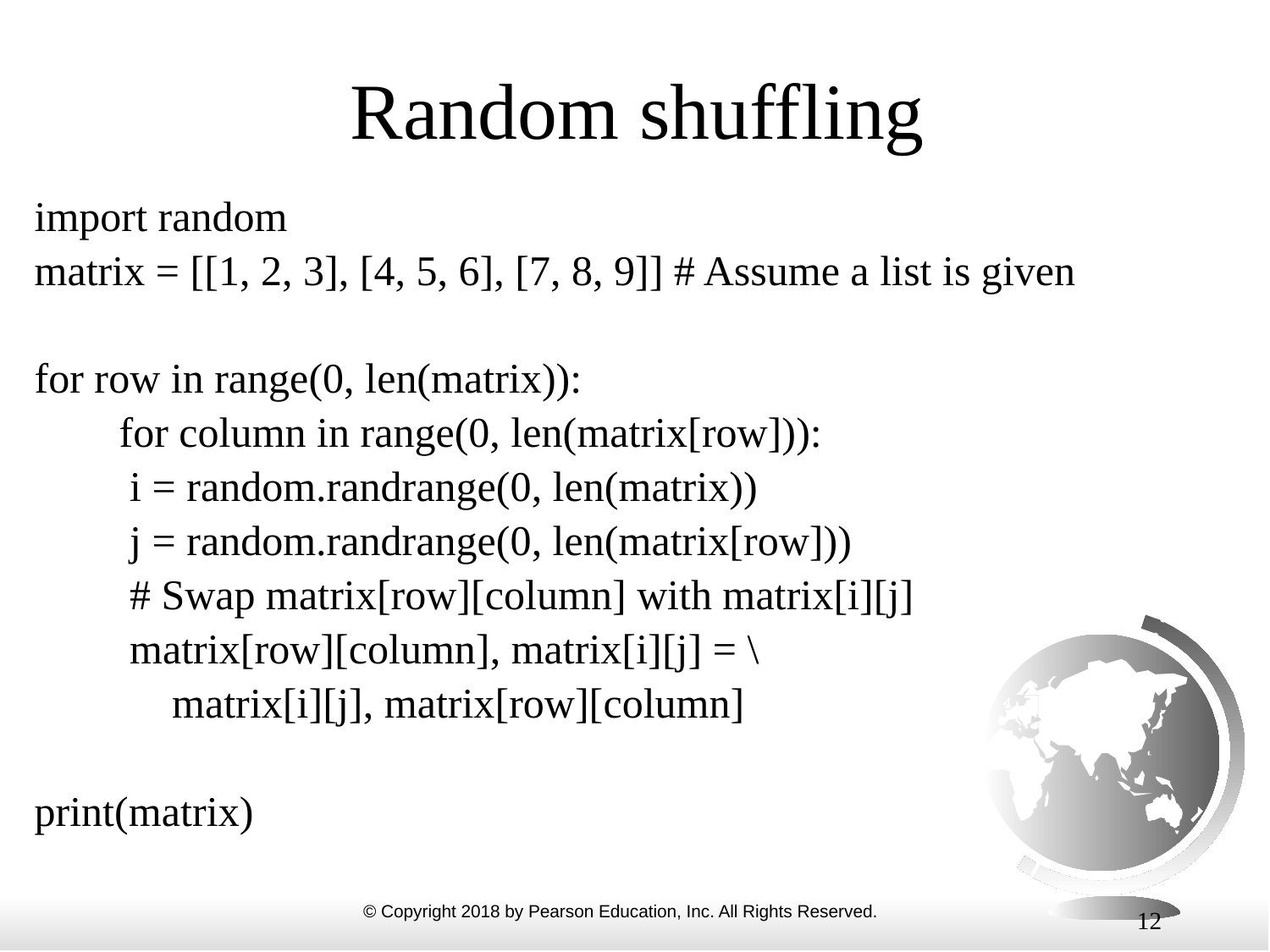

# Random shuffling
import random
matrix = [[1, 2, 3], [4, 5, 6], [7, 8, 9]] # Assume a list is given

for row in range(0, len(matrix)):
  	for column in range(0, len(matrix[row])):
         i = random.randrange(0, len(matrix))
         j = random.randrange(0, len(matrix[row]))
         # Swap matrix[row][column] with matrix[i][j]
         matrix[row][column], matrix[i][j] = \
             matrix[i][j], matrix[row][column]

print(matrix)

12